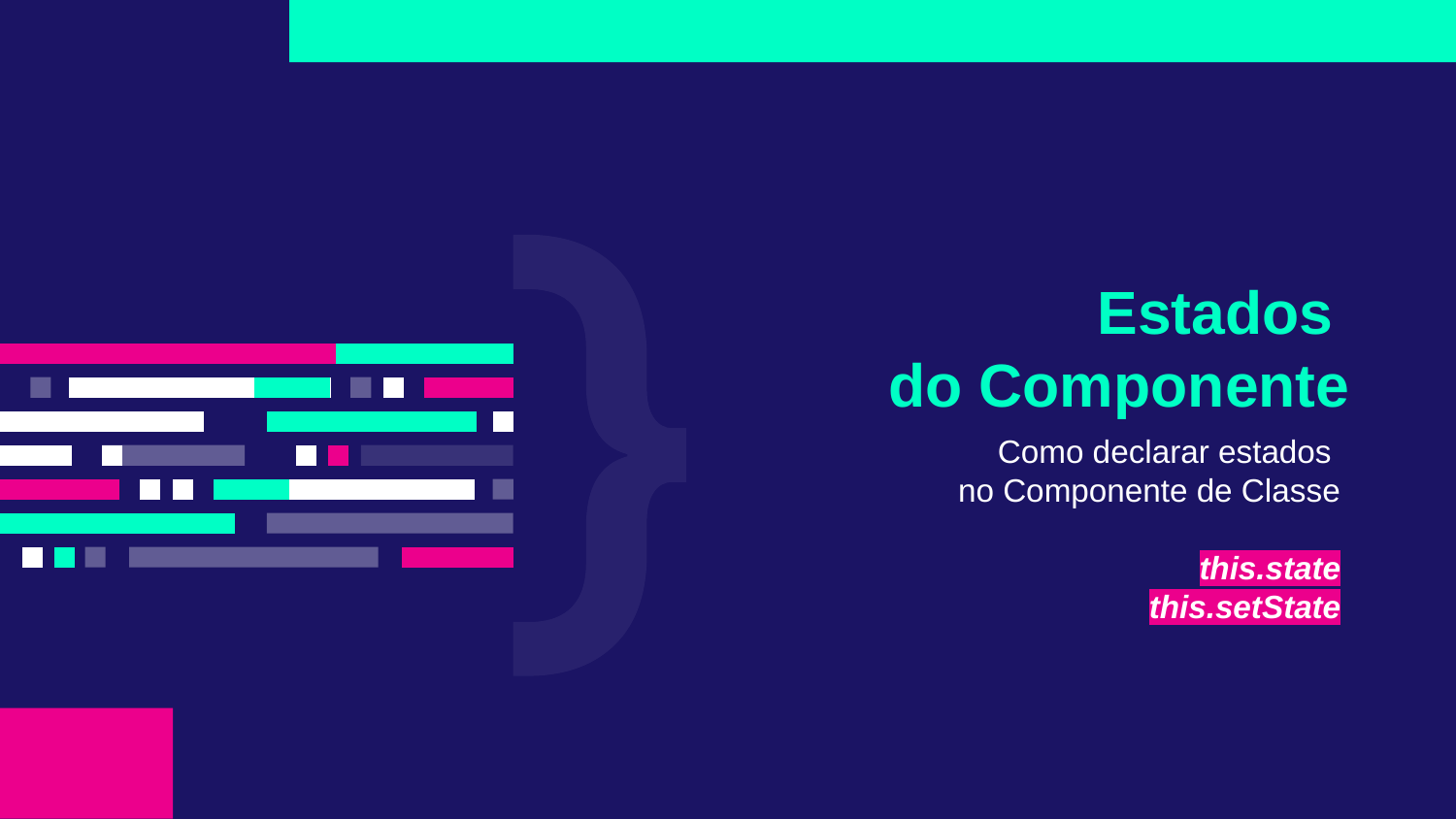

# Estados
do Componente
Como declarar estados
no Componente de Classe

this.state
this.setState